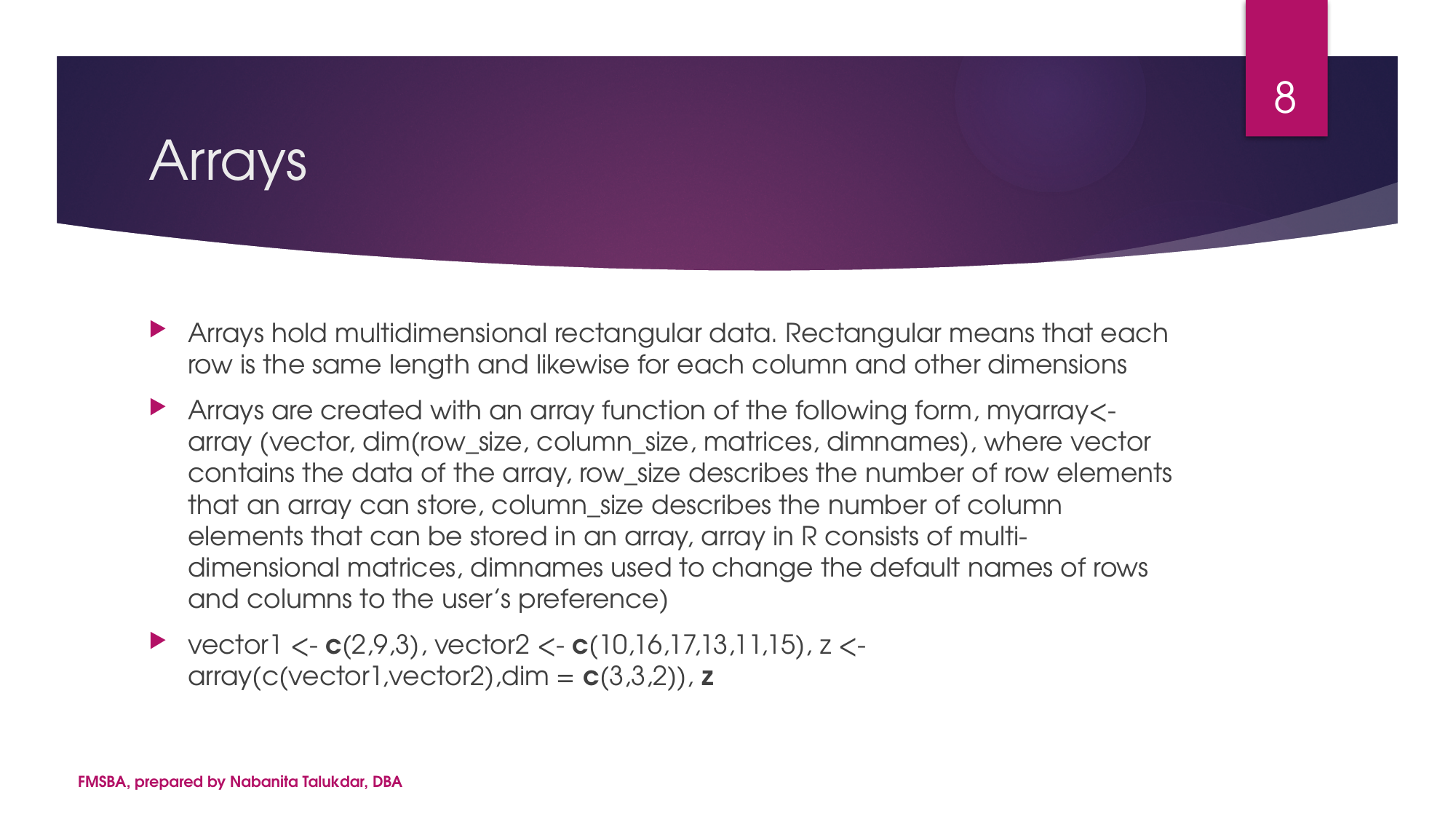

8
# Arrays
Arrays hold multidimensional rectangular data. Rectangular means that each row is the same length and likewise for each column and other dimensions
Arrays are created with an array function of the following form, myarray<- array (vector, dim(row_size, column_size, matrices, dimnames), where vector contains the data of the array, row_size describes the number of row elements that an array can store, column_size describes the number of column elements that can be stored in an array, array in R consists of multi-dimensional matrices, dimnames used to change the default names of rows and columns to the user’s preference)
vector1 <- c(2,9,3), vector2 <- c(10,16,17,13,11,15), z <- array(c(vector1,vector2),dim = c(3,3,2)), z

FMSBA, prepared by Nabanita Talukdar, DBA